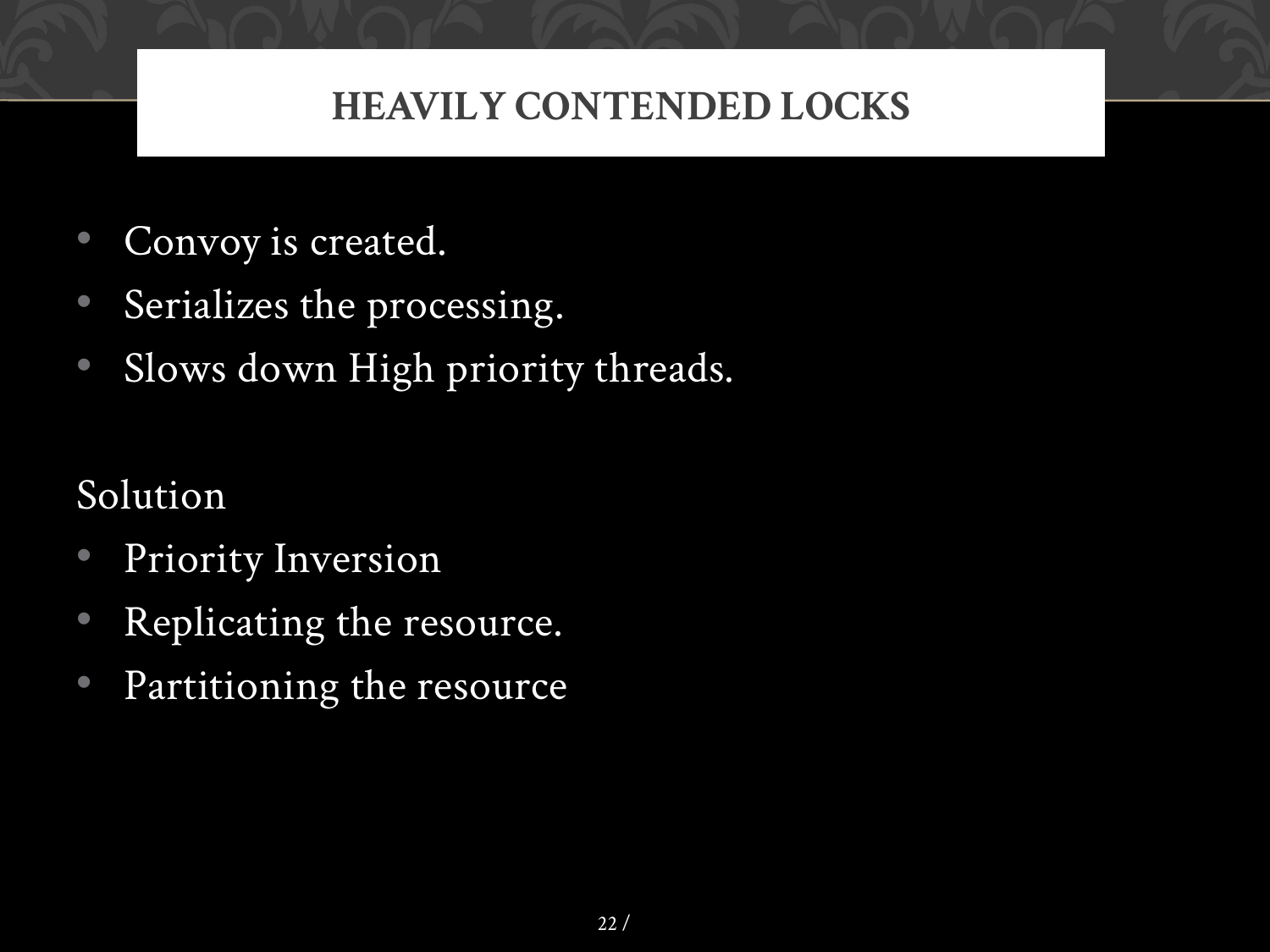

# Heavily contended locks
Convoy is created.
Serializes the processing.
Slows down High priority threads.

Solution
Priority Inversion
Replicating the resource.
Partitioning the resource